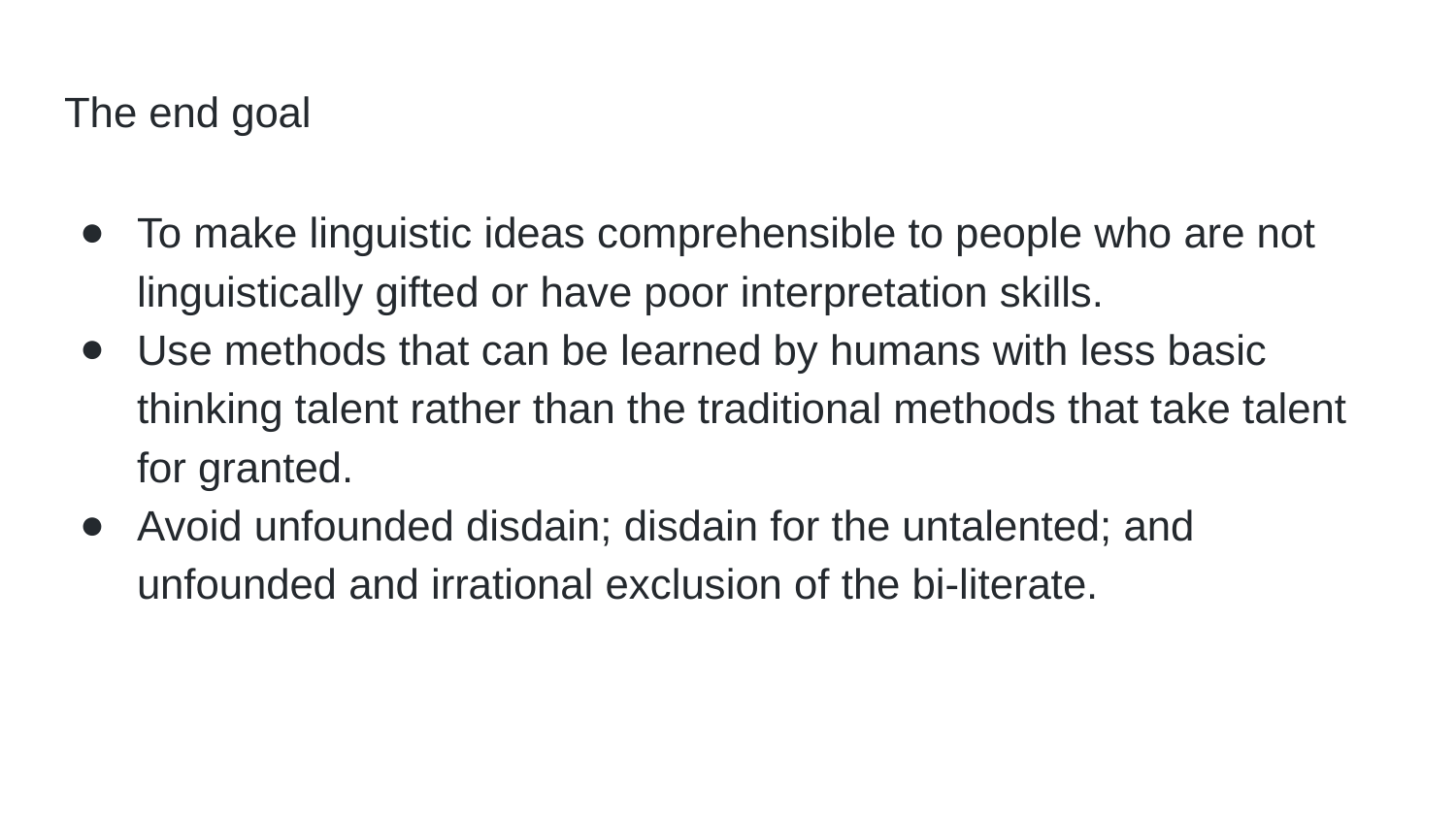

# The end goal
To make linguistic ideas comprehensible to people who are not linguistically gifted or have poor interpretation skills.
Use methods that can be learned by humans with less basic thinking talent rather than the traditional methods that take talent for granted.
Avoid unfounded disdain; disdain for the untalented; and unfounded and irrational exclusion of the bi-literate.